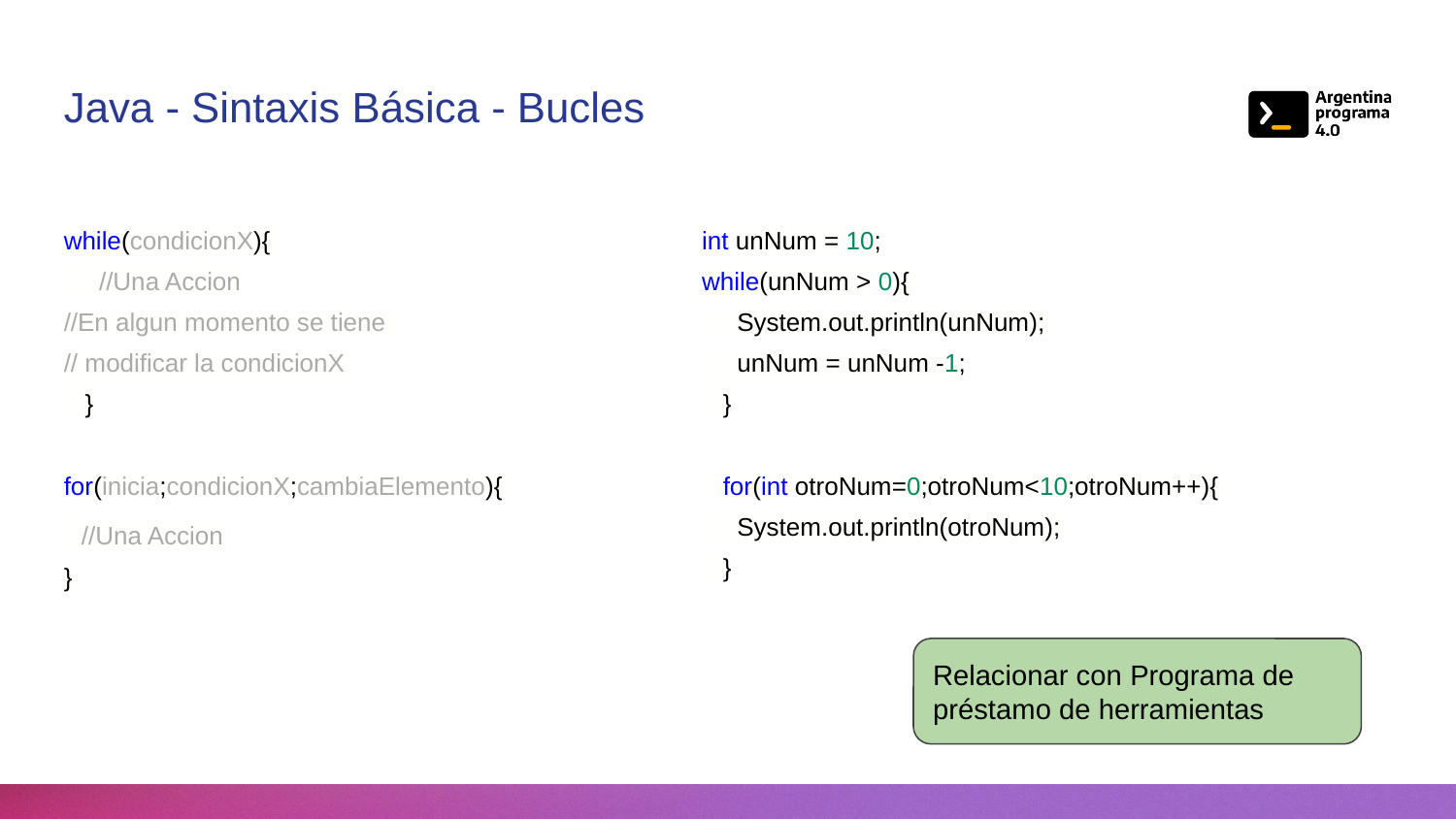

Java - Sintaxis Básica - Bucles
while(condicionX){
     //Una Accion
//En algun momento se tiene
// modificar la condicionX
   }

for(inicia;condicionX;cambiaElemento){
  //Una Accion
}
int unNum = 10;
while(unNum > 0){
     System.out.println(unNum);
     unNum = unNum -1;
   }

   for(int otroNum=0;otroNum<10;otroNum++){
     System.out.println(otroNum);
   }
Relacionar con Programa de préstamo de herramientas